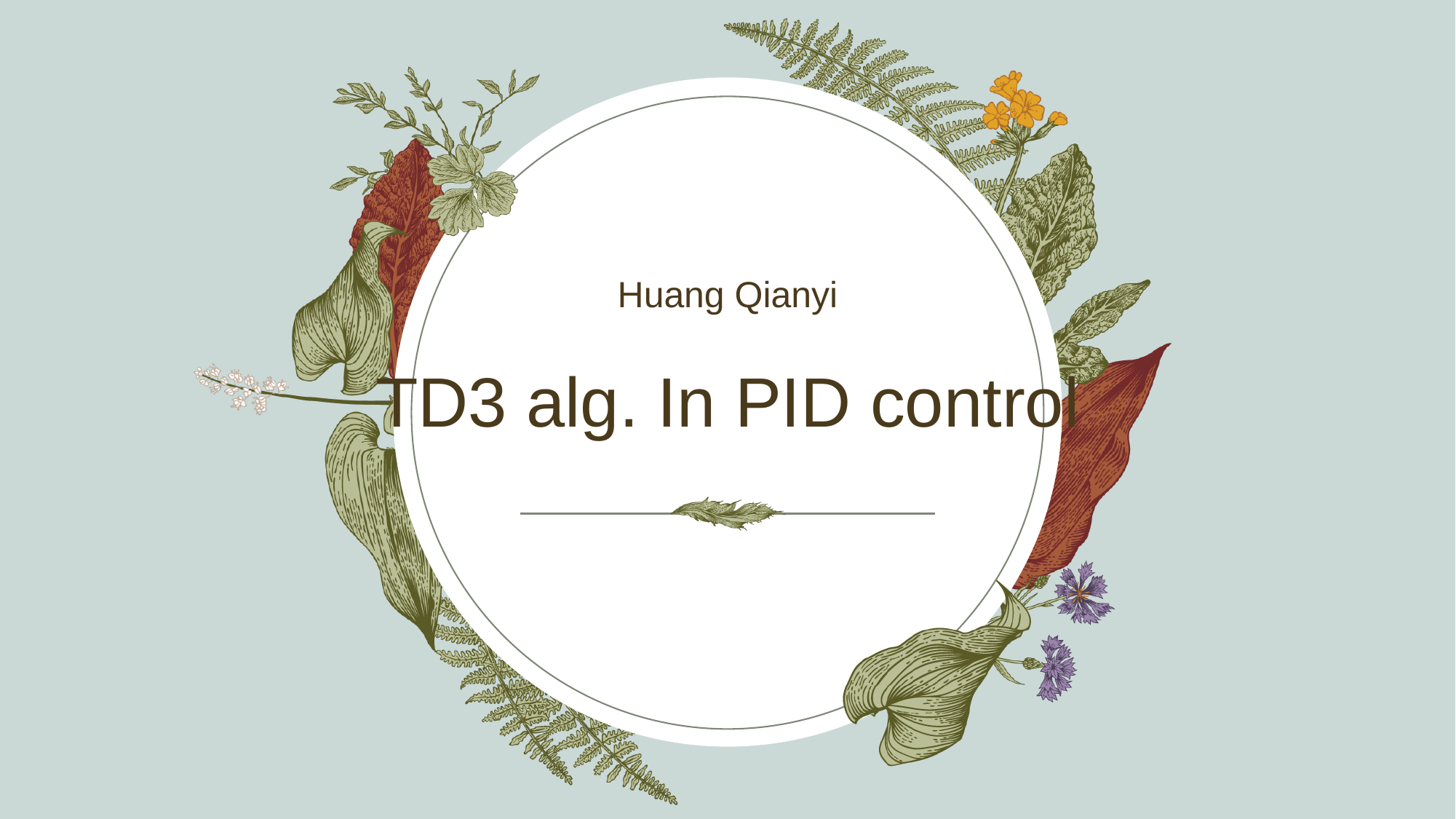

Huang Qianyi
# TD3 alg. In PID control